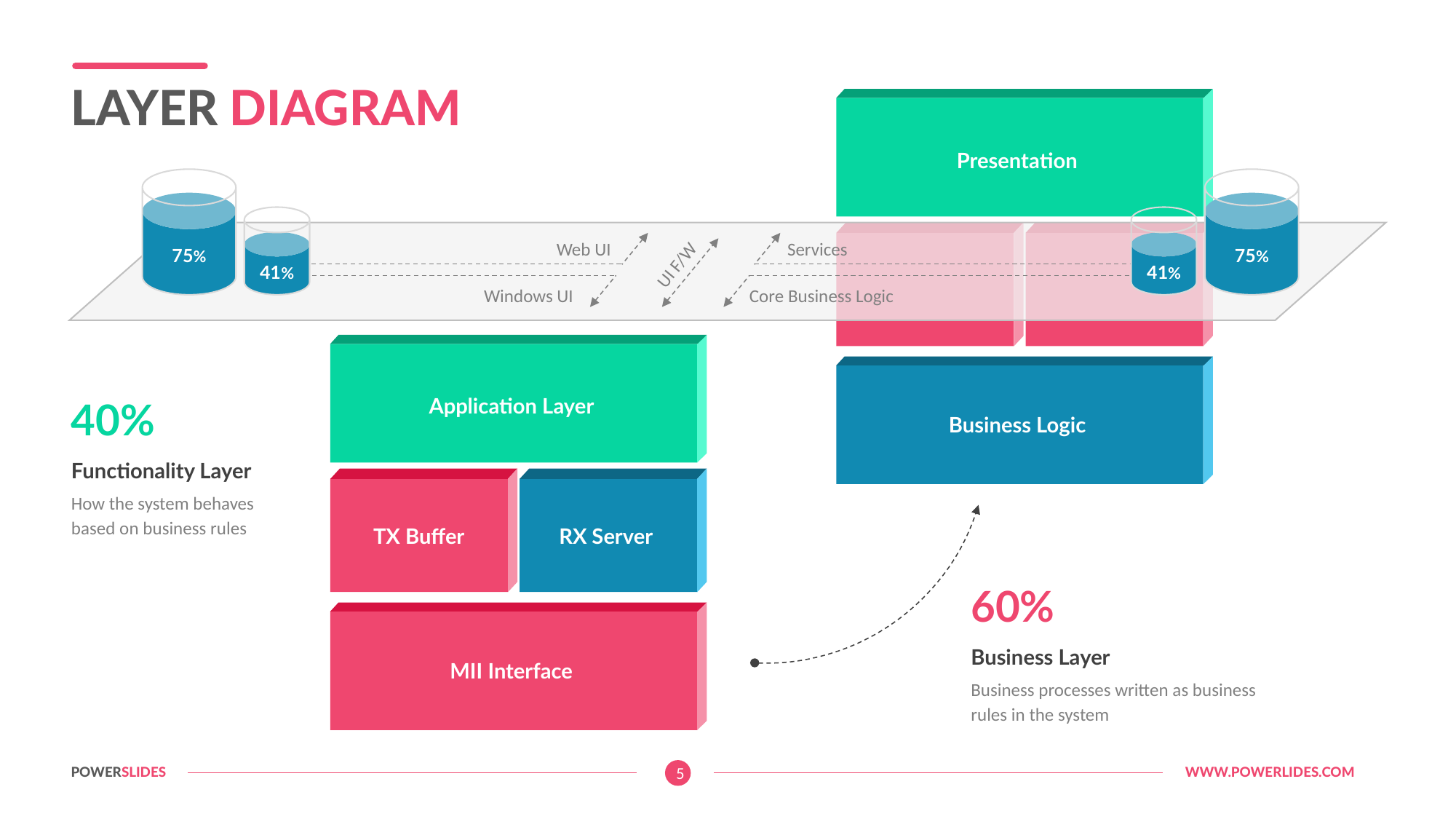

LAYER DIAGRAM

Presentation

Business Logic

75%

41%

75%

41%

Web UI
Services
UI F/W
Windows UI
Core Business Logic

Application Layer

TX Buffer

RX Server

MII Interface

40%
Functionality Layer
How the system behaves based on business rules
60%
Business Layer
Business processes written as business rules in the system
POWERSLIDES									  	       WWW.POWERLIDES.COM
5